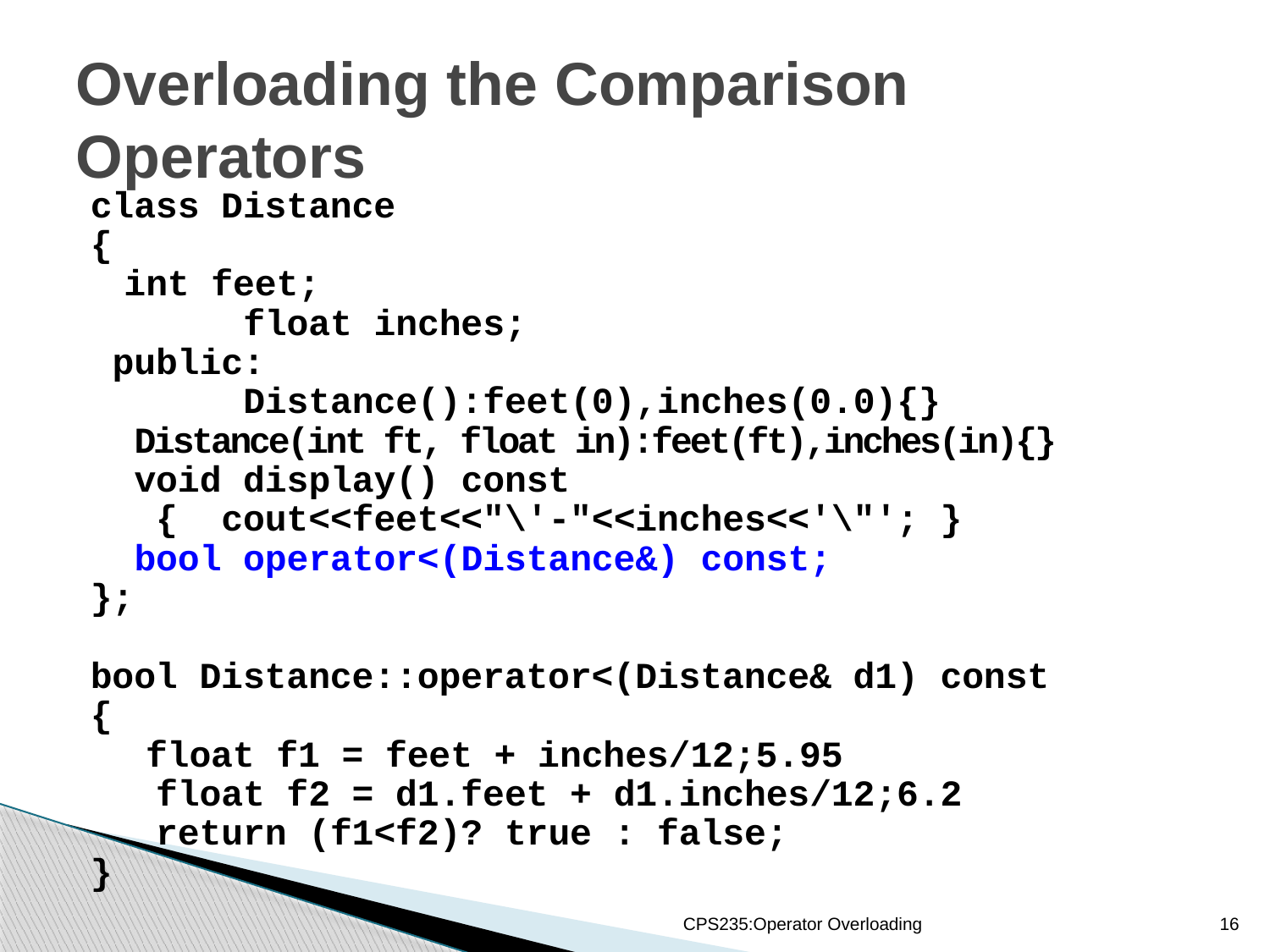

# Overloading the Comparison Operators
class Distance
{
	int feet;
  	float inches;
 public:
  	Distance():feet(0),inches(0.0){}
  Distance(int ft, float in):feet(ft),inches(in){}
  void display() const
   {  cout<<feet<<"\'-"<<inches<<'\"'; }
  bool operator<(Distance&) const;
};

bool Distance::operator<(Distance& d1) const
{
	 float f1 = feet + inches/12;5.95
   float f2 = d1.feet + d1.inches/12;6.2
   return (f1<f2)? true : false;
}
CPS235:Operator Overloading
16